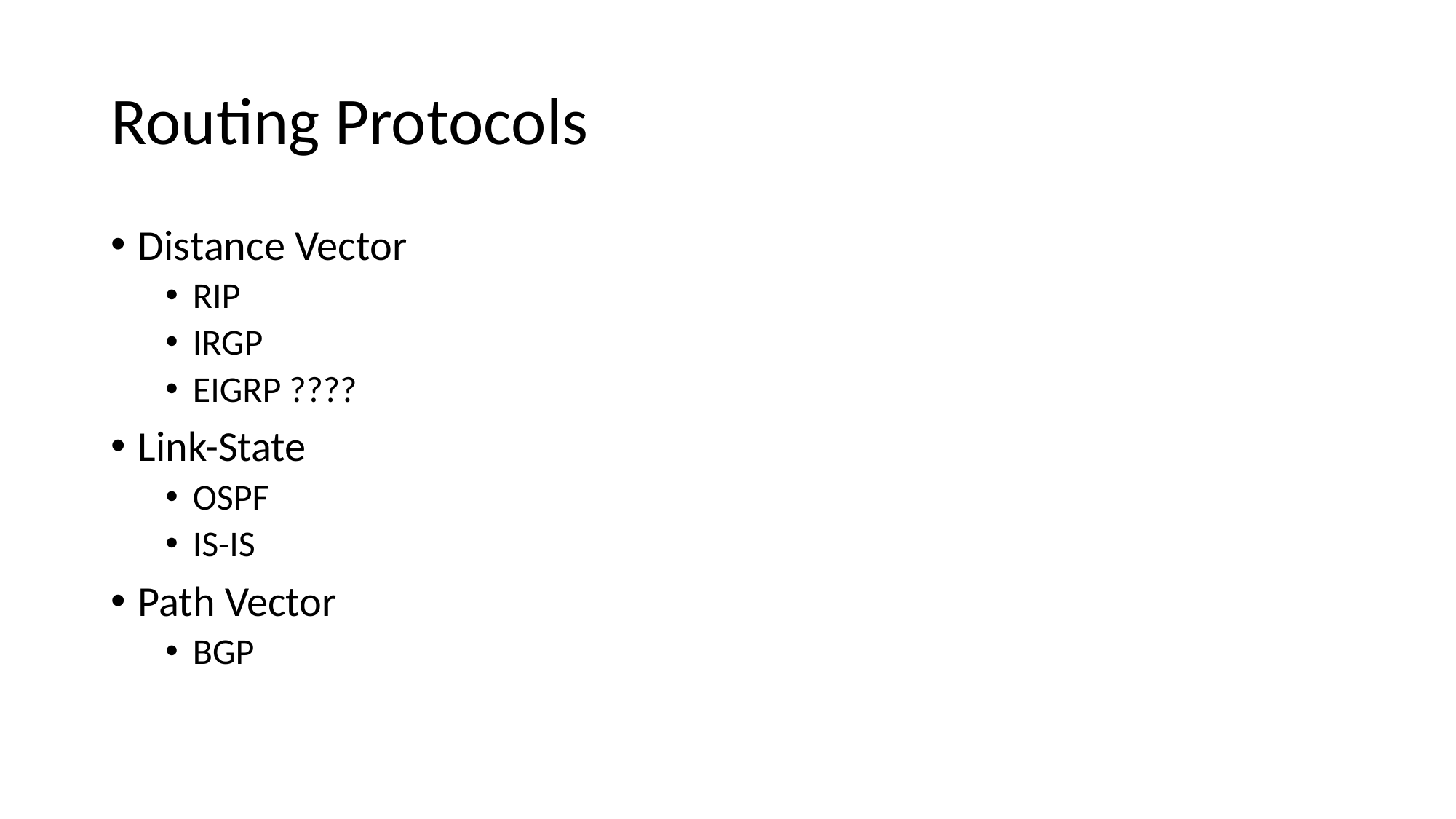

# Routing Protocols
Distance Vector
RIP
IRGP
EIGRP ????
Link-State
OSPF
IS-IS
Path Vector
BGP